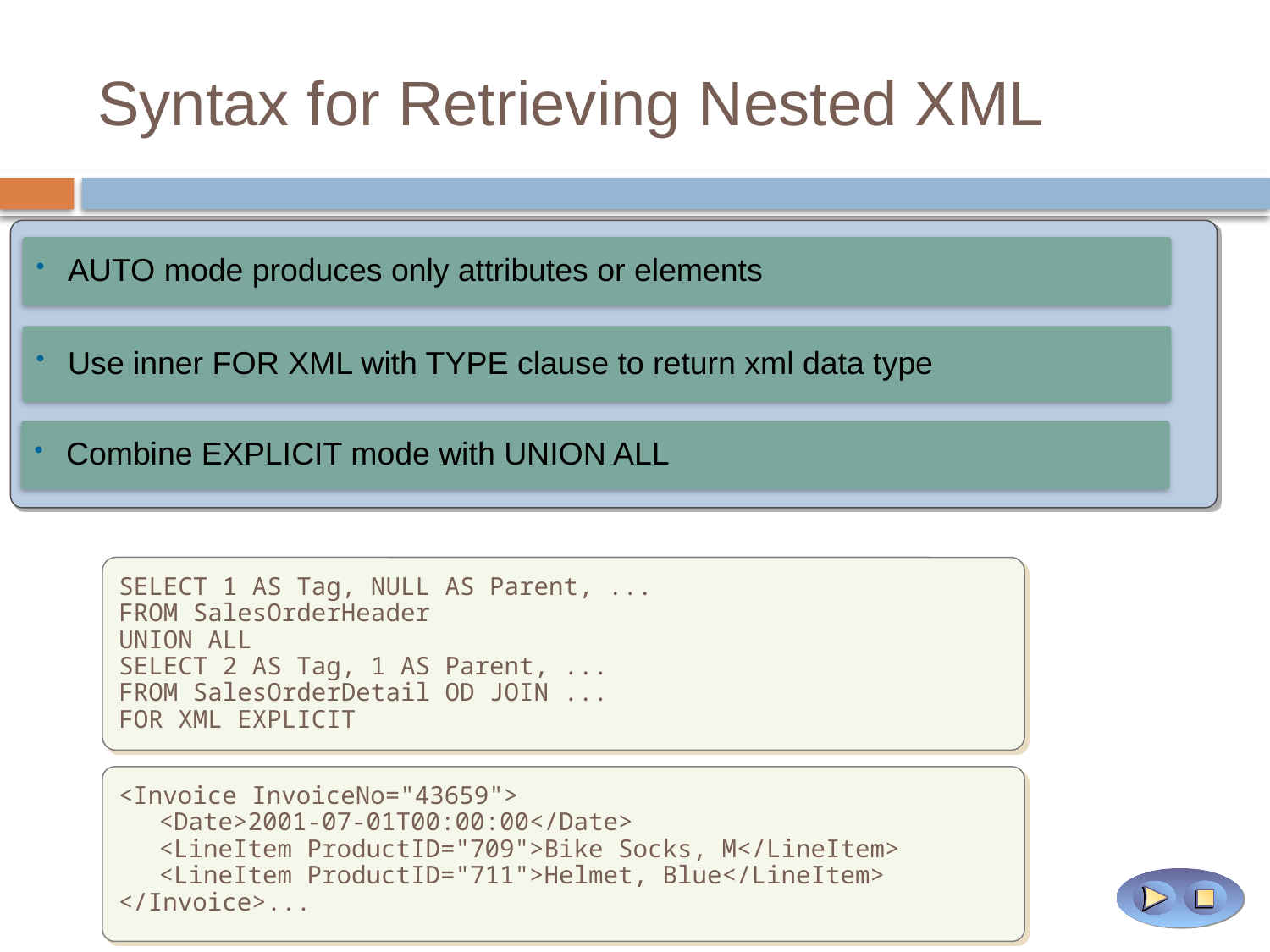

# Syntax for Retrieving Nested XML

AUTO mode produces only attributes or elements
Use inner FOR XML with TYPE clause to return xml data type
Combine EXPLICIT mode with UNION ALL

SELECT 	Cust.CustomerID, CustomerType, SalesOrderID, Status
FROM 	Customer Cust JOIN SalesOrderHeader [Order]
			ON Cust.CustomerID = [Order].CustomerID
ORDER BY Cust.CustomerID
FOR XML AUTO
SELECT 	Cust.CustomerID, CustomerType, SalesOrderID, Status
FROM 	Customer Cust JOIN SalesOrderHeader [Order]
			ON Cust.CustomerID = [Order].CustomerID
ORDER BY Cust.CustomerID
FOR XML AUTO, ELEMENTS
SELECT 	Name CategoryName,
			(SELECT 	Name SubCategoryName
			FROM 	ProductSubCategory SubCategory
			WHERE	SubCategory.ProductCategoryID =
					Category.ProductCategoryID
			FOR XML AUTO, TYPE, ELEMENTS)
FROM 	ProductCategory Category
FOR XML AUTO
SELECT 1 AS Tag, NULL AS Parent, ...
FROM SalesOrderHeader
UNION ALL
SELECT 2 AS Tag, 1 AS Parent, ...
FROM SalesOrderDetail OD JOIN ...
FOR XML EXPLICIT
<Cust>
	<CustomerID>1</CustomerID>
	<CustomerType>S</CustomerType>
	<Order>
		<SalesOrderID>43860</SalesOrderID>
		<Status>5</Status>...
<Cust CustomerID="1" CustomerType="S">
<Order SalesOrderID="43860" Status="5"/>
<Order SalesOrderID="44501" Status="5"/>
...
</Cust>
<Category CategoryName="Accessories">
	<SubCategory>
		<SubCategoryName>Bike Racks</SubCategoryName>
	</SubCategory>...
<Invoice InvoiceNo="43659">
	<Date>2001-07-01T00:00:00</Date>
	<LineItem ProductID="709">Bike Socks, M</LineItem>
	<LineItem ProductID="711">Helmet, Blue</LineItem>
</Invoice>...